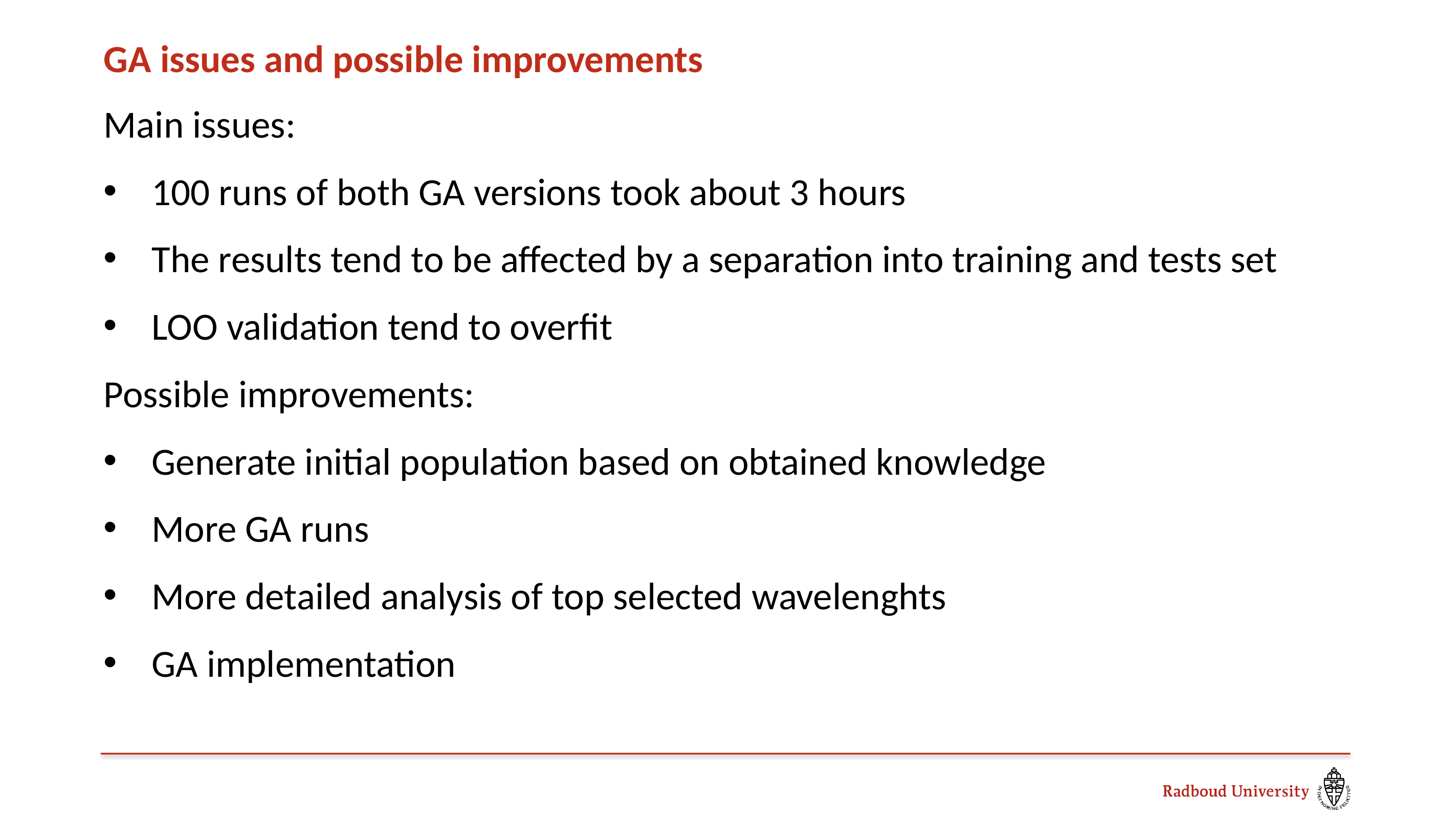

GA issues and possible improvements
Main issues:
100 runs of both GA versions took about 3 hours
The results tend to be affected by a separation into training and tests set
LOO validation tend to overfit
Possible improvements:
Generate initial population based on obtained knowledge
More GA runs
More detailed analysis of top selected wavelenghts
GA implementation